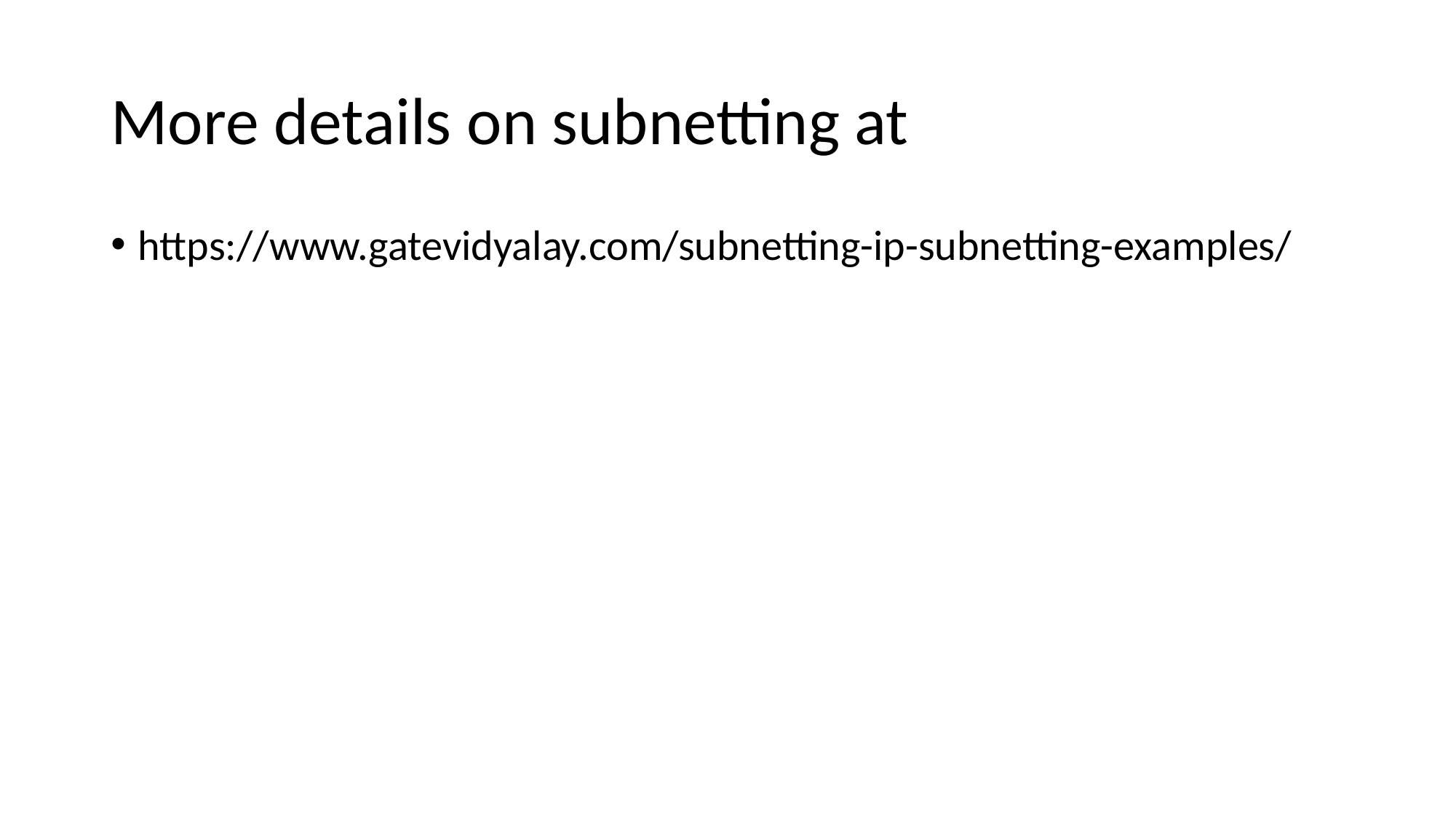

# More details on subnetting at
https://www.gatevidyalay.com/subnetting-ip-subnetting-examples/